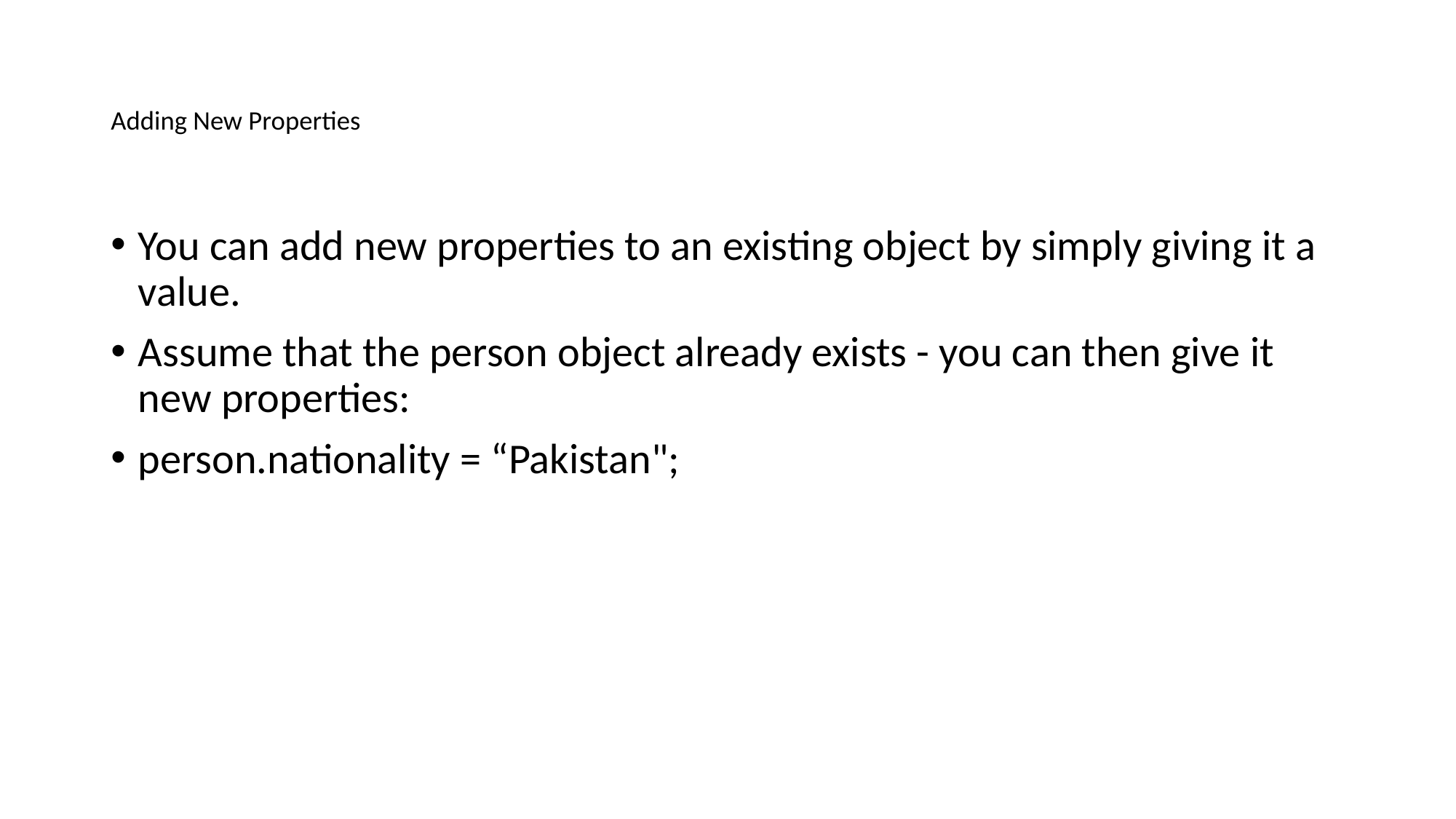

# Adding New Properties
You can add new properties to an existing object by simply giving it a value.
Assume that the person object already exists - you can then give it new properties:
person.nationality = “Pakistan";